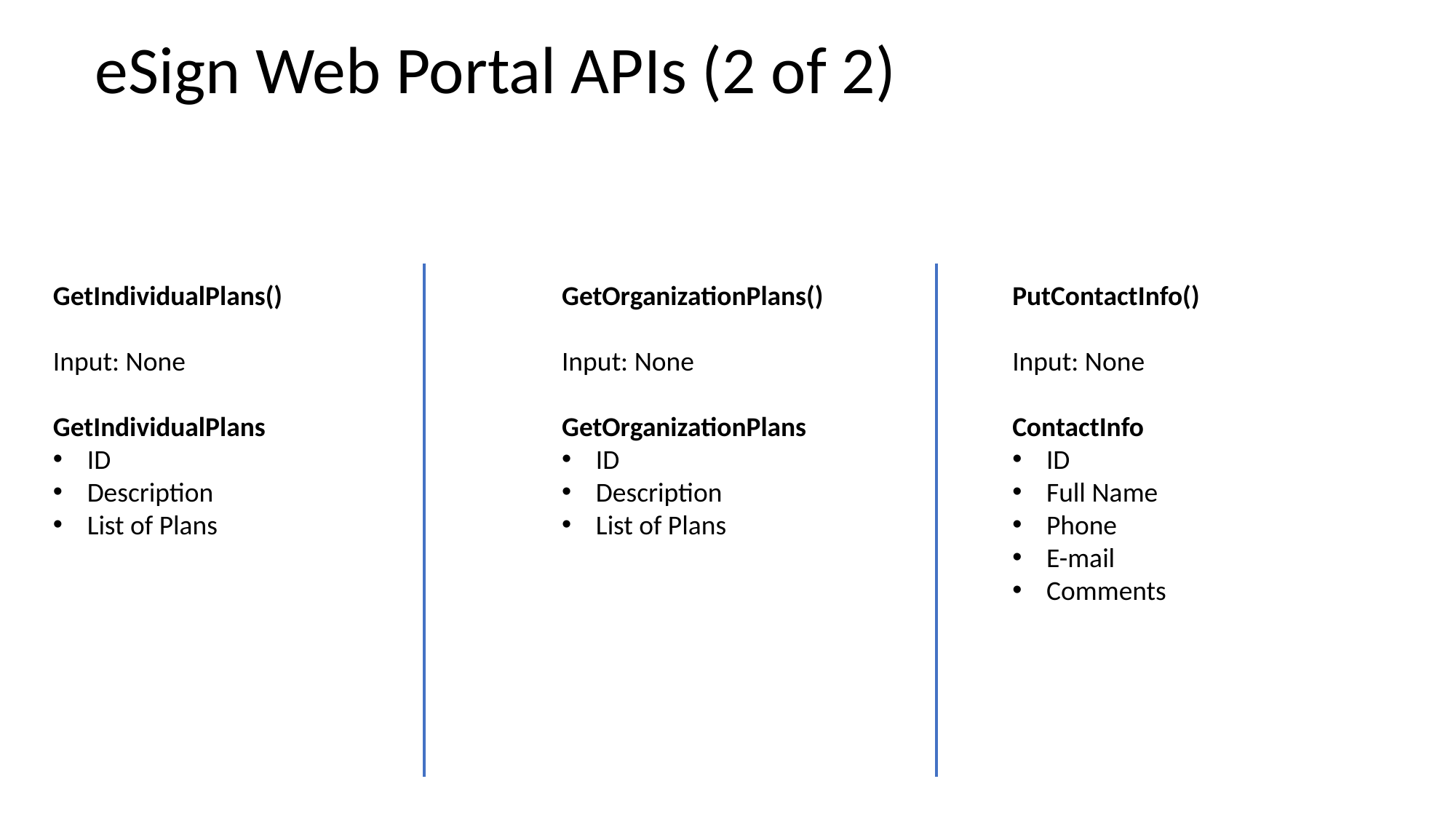

# eSign Web Portal APIs (2 of 2)
GetIndividualPlans()

Input: None

GetIndividualPlans
ID
Description
List of Plans
GetOrganizationPlans()

Input: None

GetOrganizationPlans
ID
Description
List of Plans
PutContactInfo()

Input: None

ContactInfo
ID
Full Name
Phone
E-mail
Comments